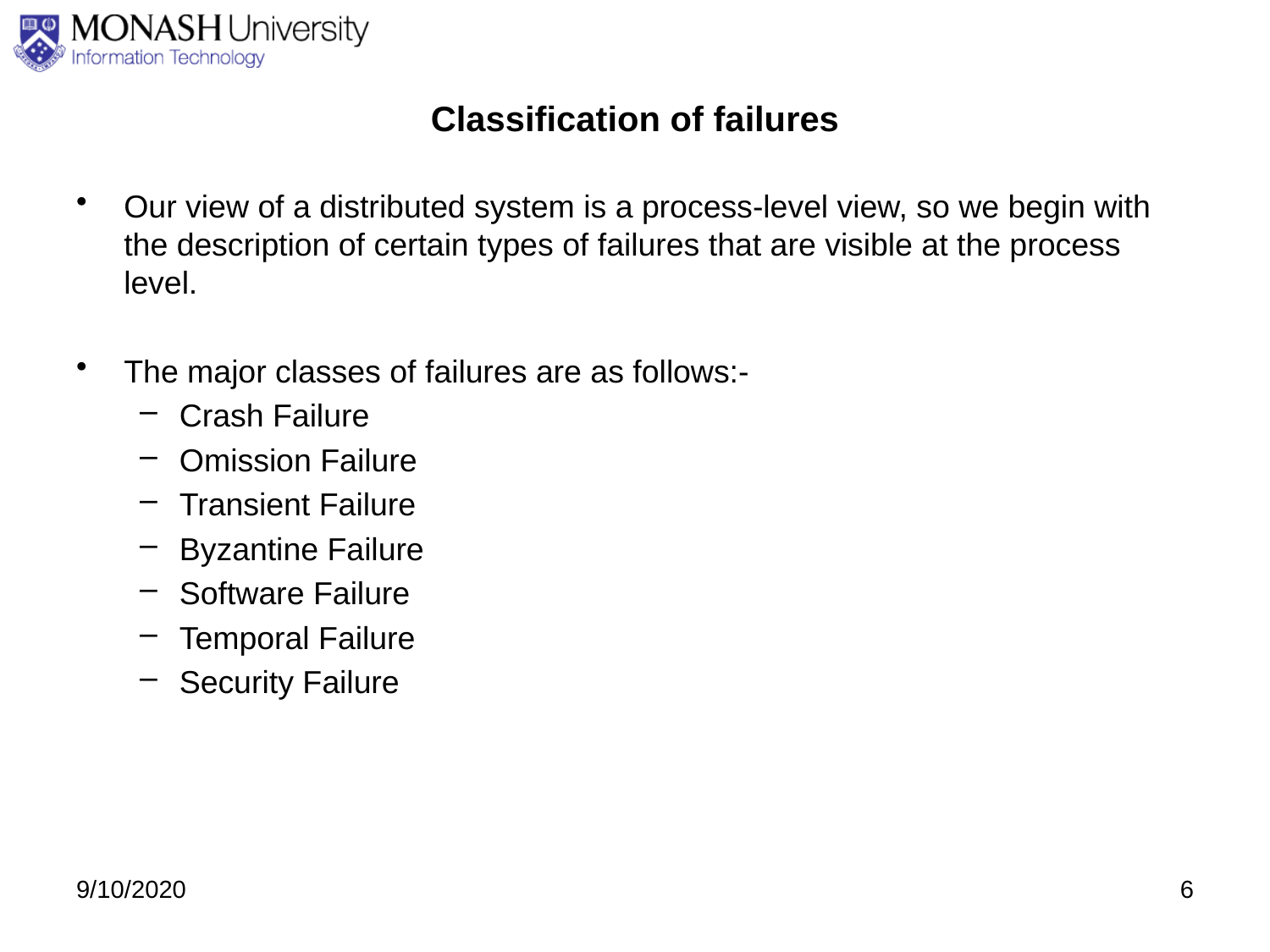

# Classification of failures
Our view of a distributed system is a process-level view, so we begin with the description of certain types of failures that are visible at the process level.

The major classes of failures are as follows:-
Crash Failure
Omission Failure
Transient Failure
Byzantine Failure
Software Failure
Temporal Failure
Security Failure

9/10/2020
6